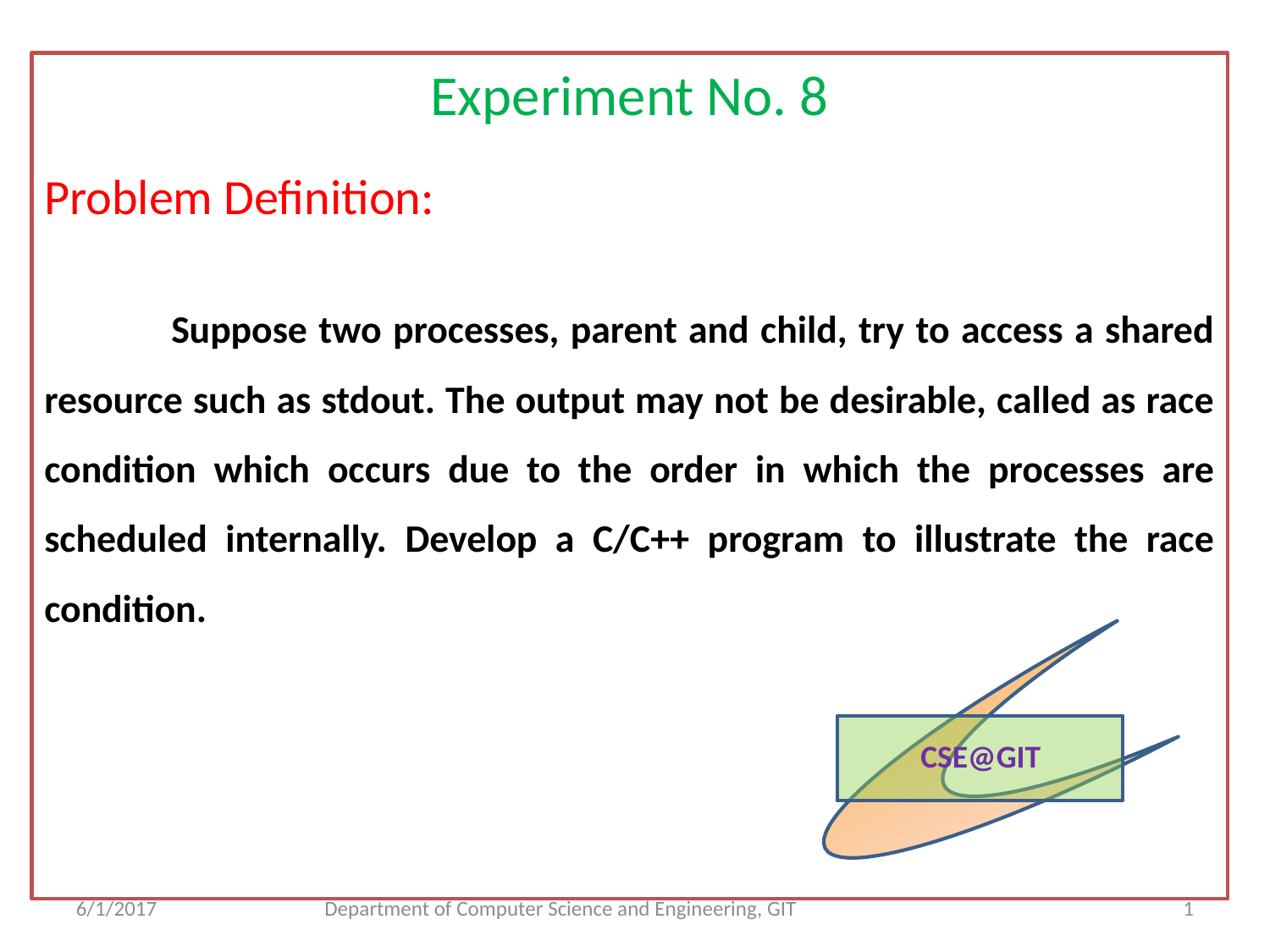

Experiment No. 8

Problem Definition:

	Suppose two processes, parent and child, try to access a shared resource such as stdout. The output may not be desirable, called as race condition which occurs due to the order in which the processes are scheduled internally. Develop a C/C++ program to illustrate the race condition.

          CSE@GIT
6/1/2017
Department of Computer Science and Engineering, GIT
1